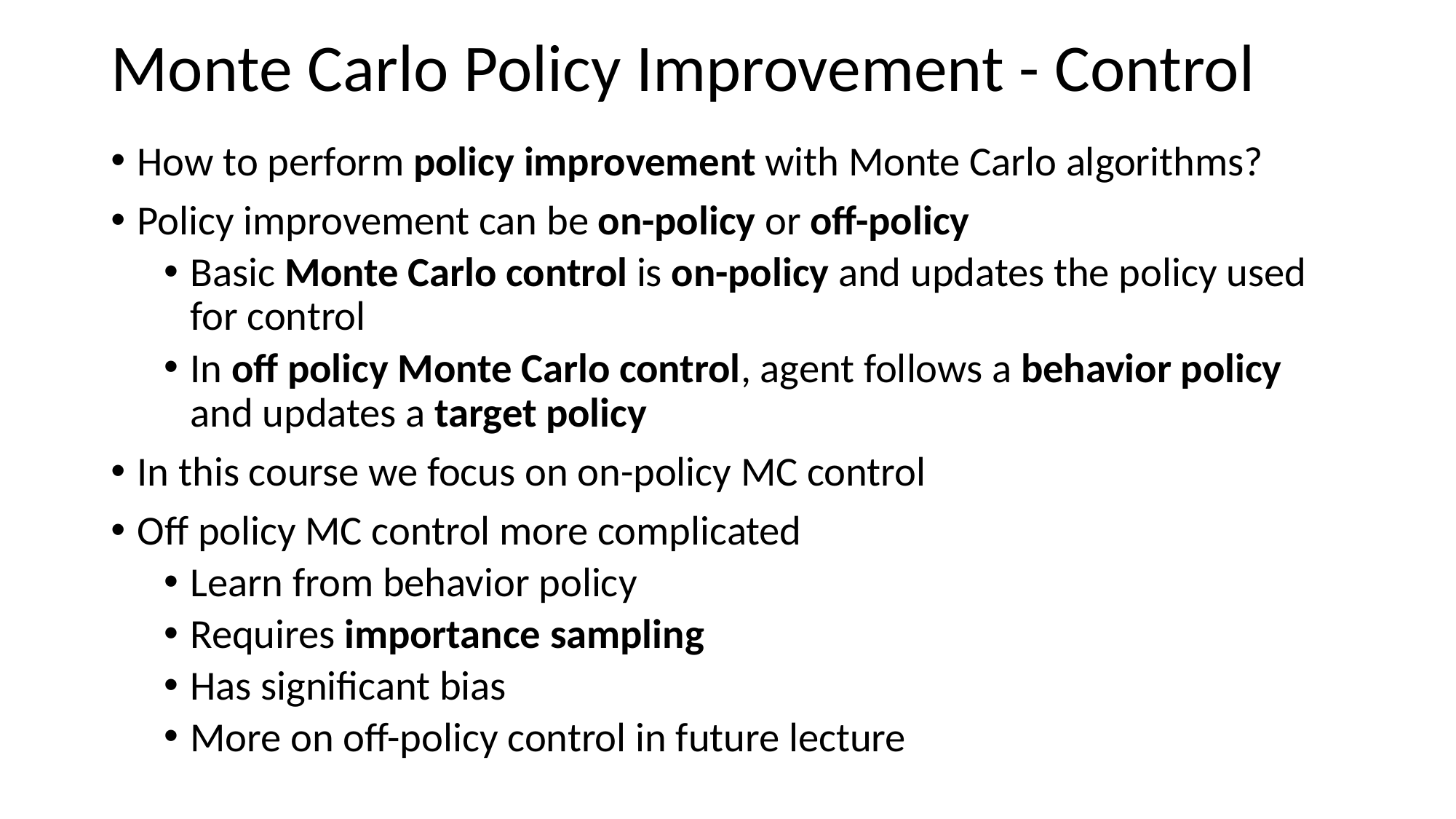

# Monte Carlo Policy Improvement - Control
How to perform policy improvement with Monte Carlo algorithms?
Policy improvement can be on-policy or off-policy
Basic Monte Carlo control is on-policy and updates the policy used for control
In off policy Monte Carlo control, agent follows a behavior policy and updates a target policy
In this course we focus on on-policy MC control
Off policy MC control more complicated
Learn from behavior policy
Requires importance sampling
Has significant bias
More on off-policy control in future lecture